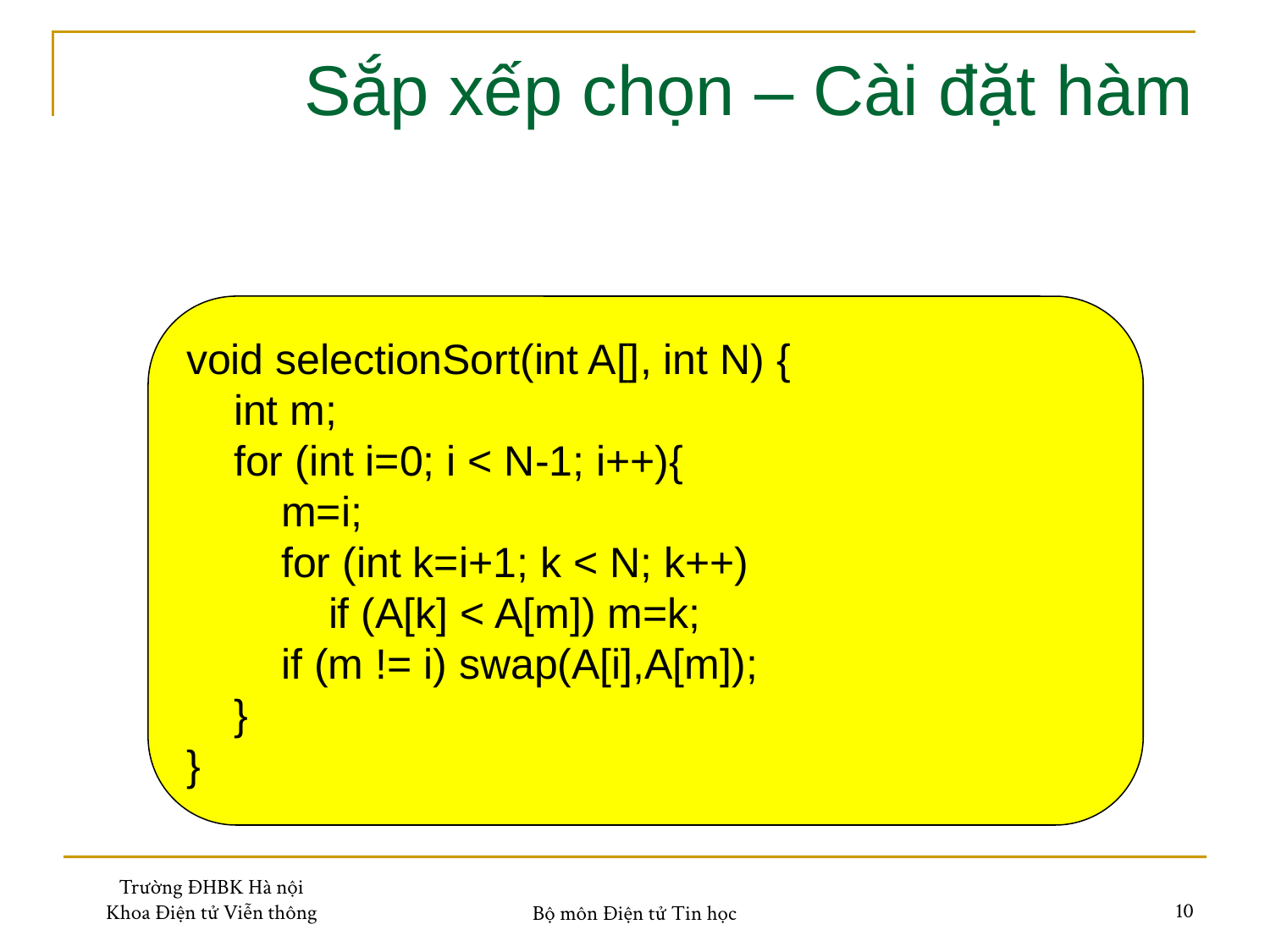

# Sắp xếp chọn – Cài đặt hàm

void selectionSort(int A[], int N) {
    int m;
    for (int i=0; i < N-1; i++){
        m=i;
        for (int k=i+1; k < N; k++)
            if (A[k] < A[m]) m=k;
        if (m != i) swap(A[i],A[m]);
    }
}
Trường ĐHBK Hà nội
Khoa Điện tử Viễn thông
10
Bộ môn Điện tử Tin học